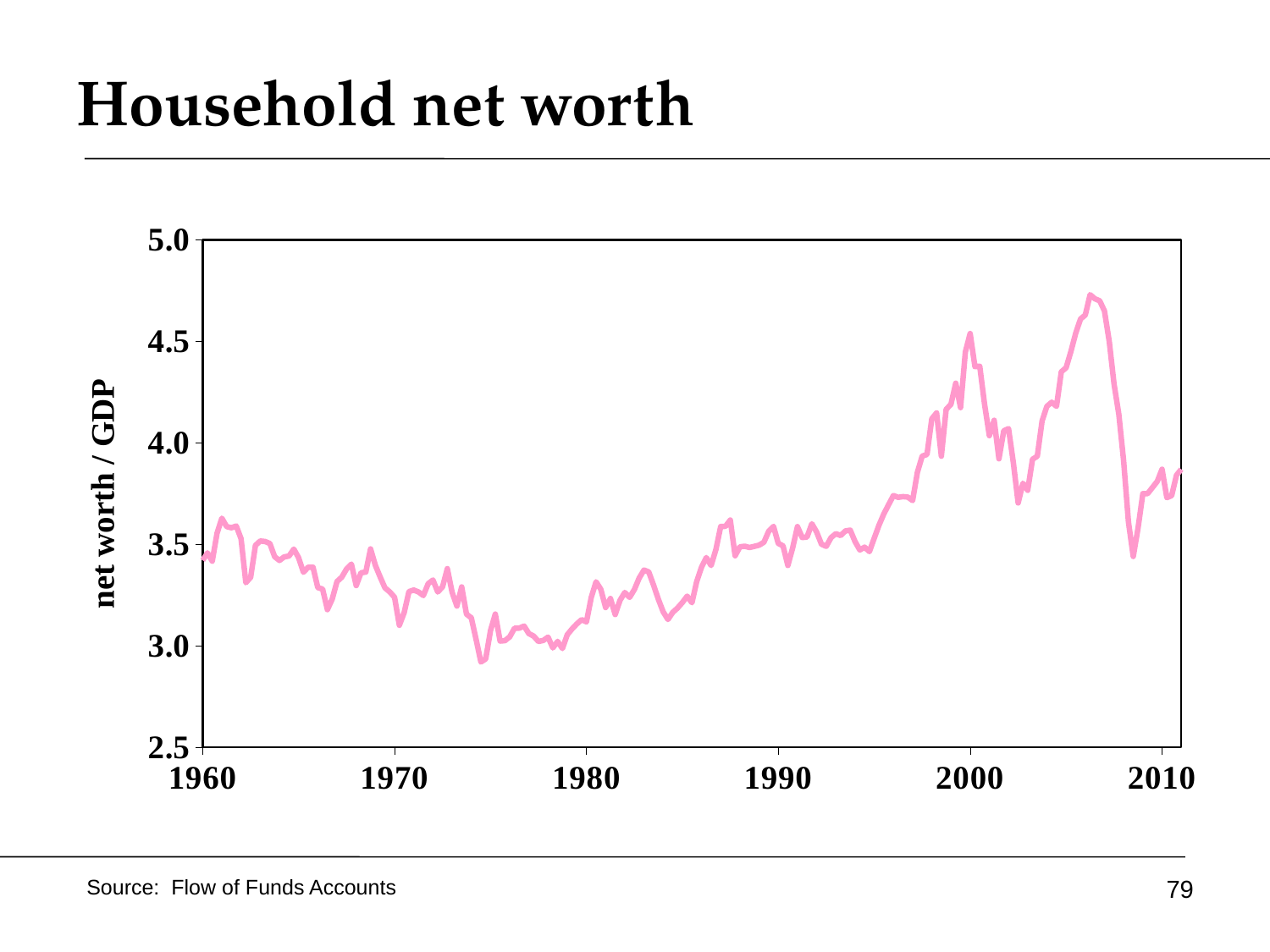

# Household net worth

### Chart

| Category | S |
|---|---|
79
Source:  Flow of Funds Accounts